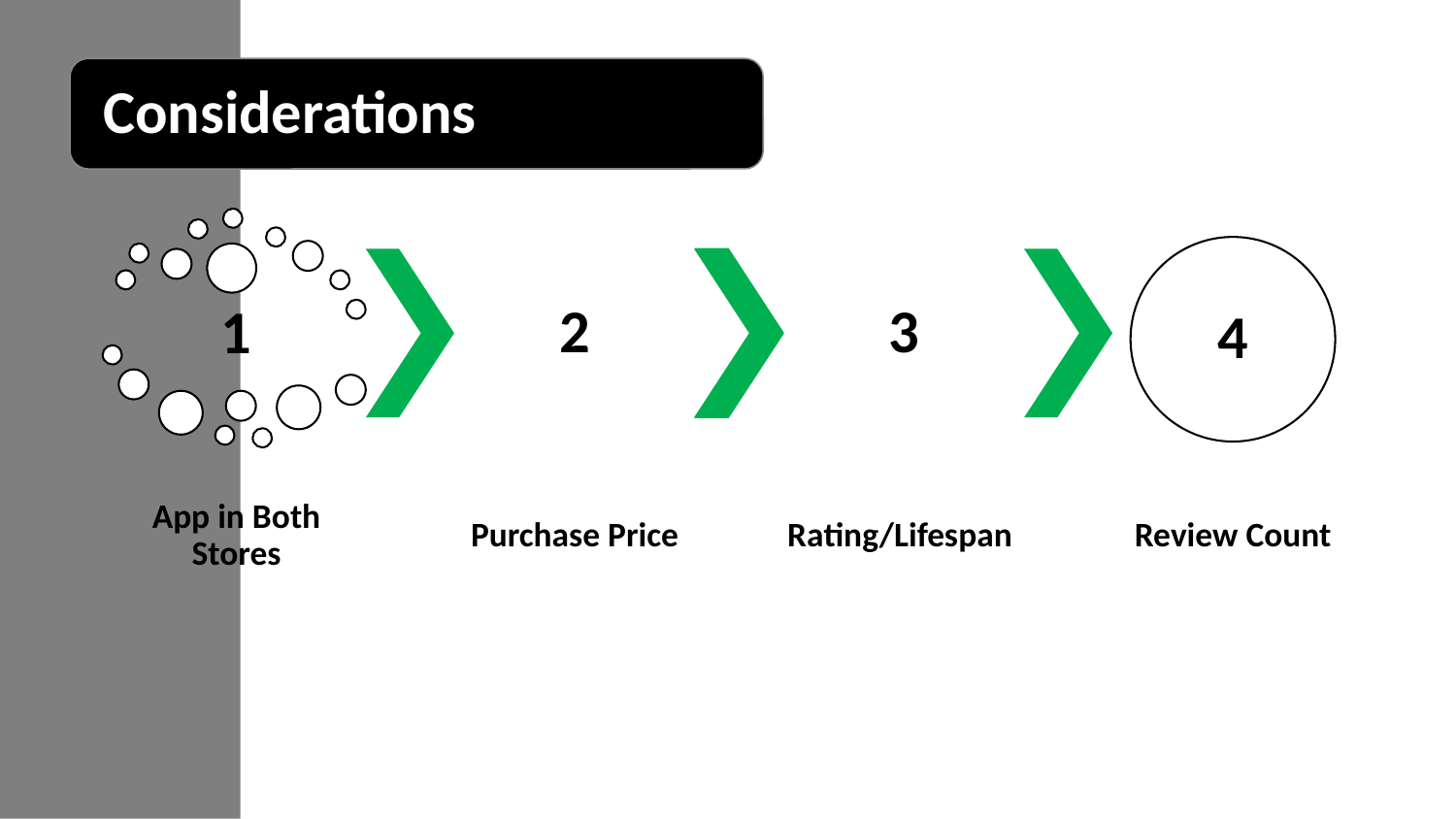

Considerations

2

3
4

1

App in Both Stores

Purchase Price

Rating/Lifespan

Review Count